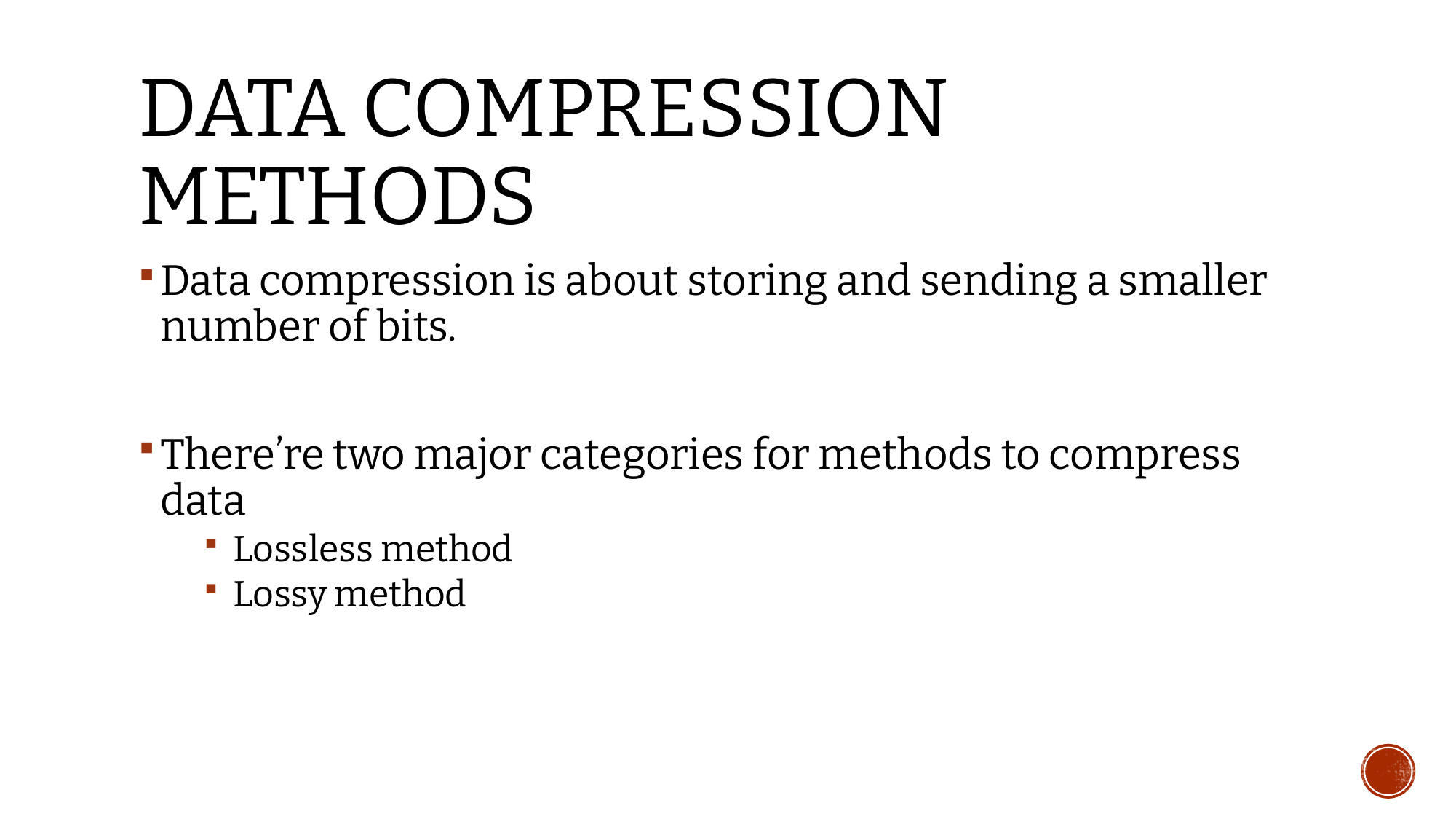

# Data Compression Methods
Data compression is about storing and sending a smaller number of bits.

There’re two major categories for methods to compress data
 Lossless method
 Lossy method